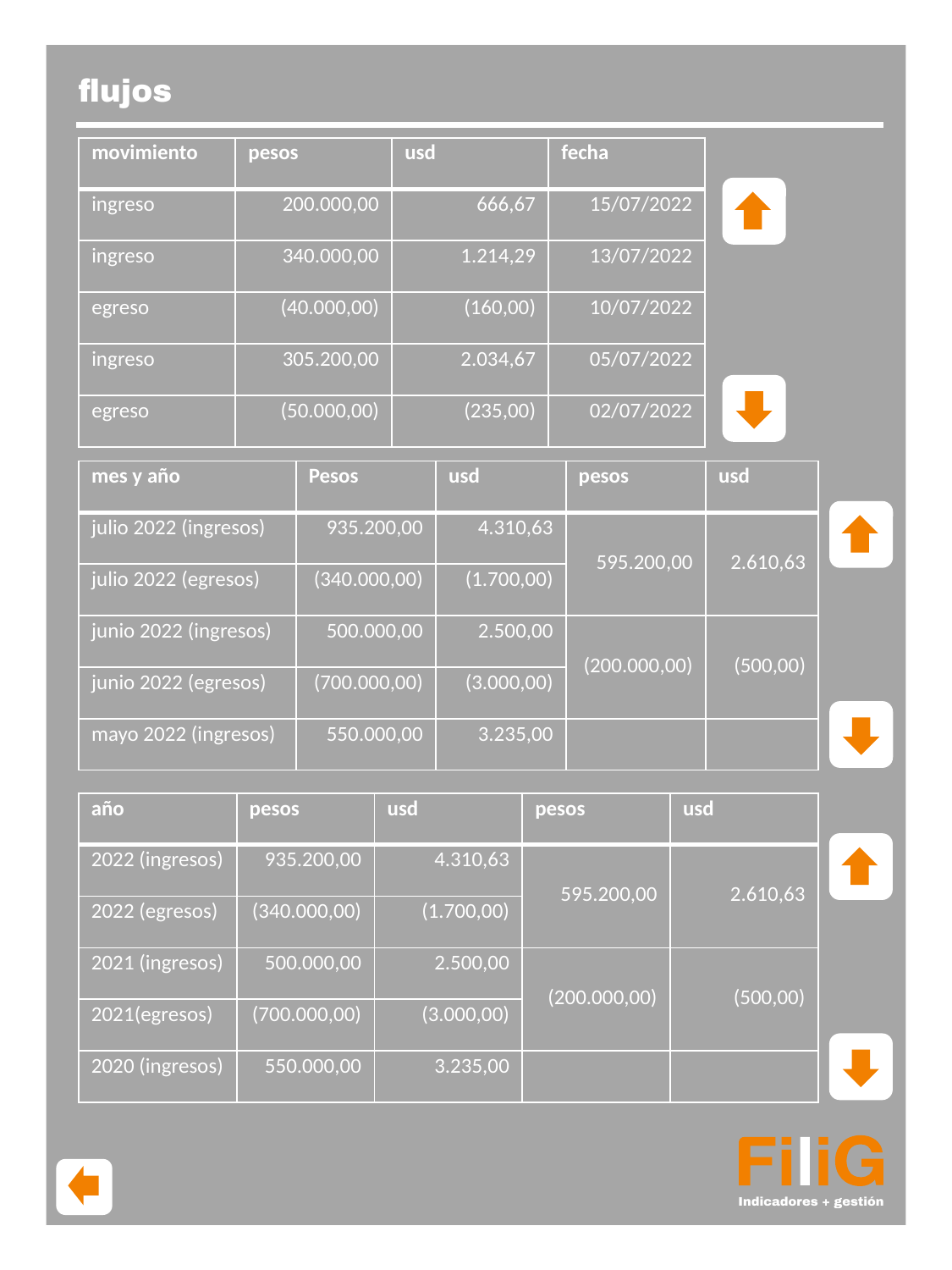

Indicadores + gestión
flujos
| movimiento | pesos | usd | fecha |
| --- | --- | --- | --- |
| ingreso | 200.000,00 | 666,67 | 15/07/2022 |
| ingreso | 340.000,00 | 1.214,29 | 13/07/2022 |
| egreso | (40.000,00) | (160,00) | 10/07/2022 |
| ingreso | 305.200,00 | 2.034,67 | 05/07/2022 |
| egreso | (50.000,00) | (235,00) | 02/07/2022 |

| mes y año | Pesos | usd | pesos | usd |
| --- | --- | --- | --- | --- |
| julio 2022 (ingresos) | 935.200,00 | 4.310,63 | 595.200,00 | 2.610,63 |
| julio 2022 (egresos) | (340.000,00) | (1.700,00) |  |  |
| junio 2022 (ingresos) | 500.000,00 | 2.500,00 | (200.000,00) | (500,00) |
| junio 2022 (egresos) | (700.000,00) | (3.000,00) |  |  |
| mayo 2022 (ingresos) | 550.000,00 | 3.235,00 |  |  |

| año | pesos | usd | pesos | usd |
| --- | --- | --- | --- | --- |
| 2022 (ingresos) | 935.200,00 | 4.310,63 | 595.200,00 | 2.610,63 |
| 2022 (egresos) | (340.000,00) | (1.700,00) |  |  |
| 2021 (ingresos) | 500.000,00 | 2.500,00 | (200.000,00) | (500,00) |
| 2021(egresos) | (700.000,00) | (3.000,00) |  |  |
| 2020 (ingresos) | 550.000,00 | 3.235,00 |  |  |